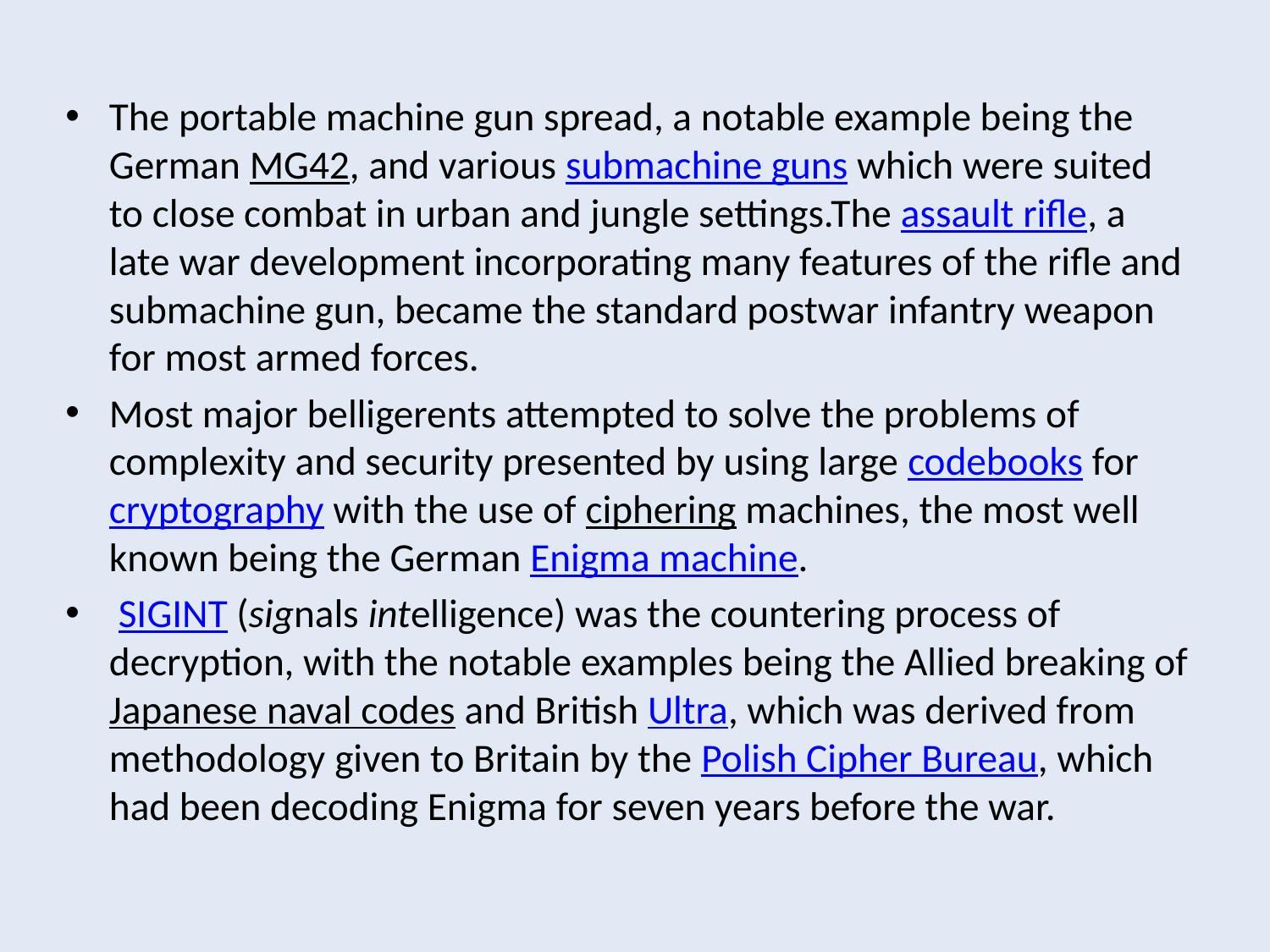

The portable machine gun spread, a notable example being the German MG42, and various submachine guns which were suited to close combat in urban and jungle settings.The assault rifle, a late war development incorporating many features of the rifle and submachine gun, became the standard postwar infantry weapon for most armed forces.
Most major belligerents attempted to solve the problems of complexity and security presented by using large codebooks for cryptography with the use of ciphering machines, the most well known being the German Enigma machine.
 SIGINT (signals intelligence) was the countering process of decryption, with the notable examples being the Allied breaking of Japanese naval codes and British Ultra, which was derived from methodology given to Britain by the Polish Cipher Bureau, which had been decoding Enigma for seven years before the war.